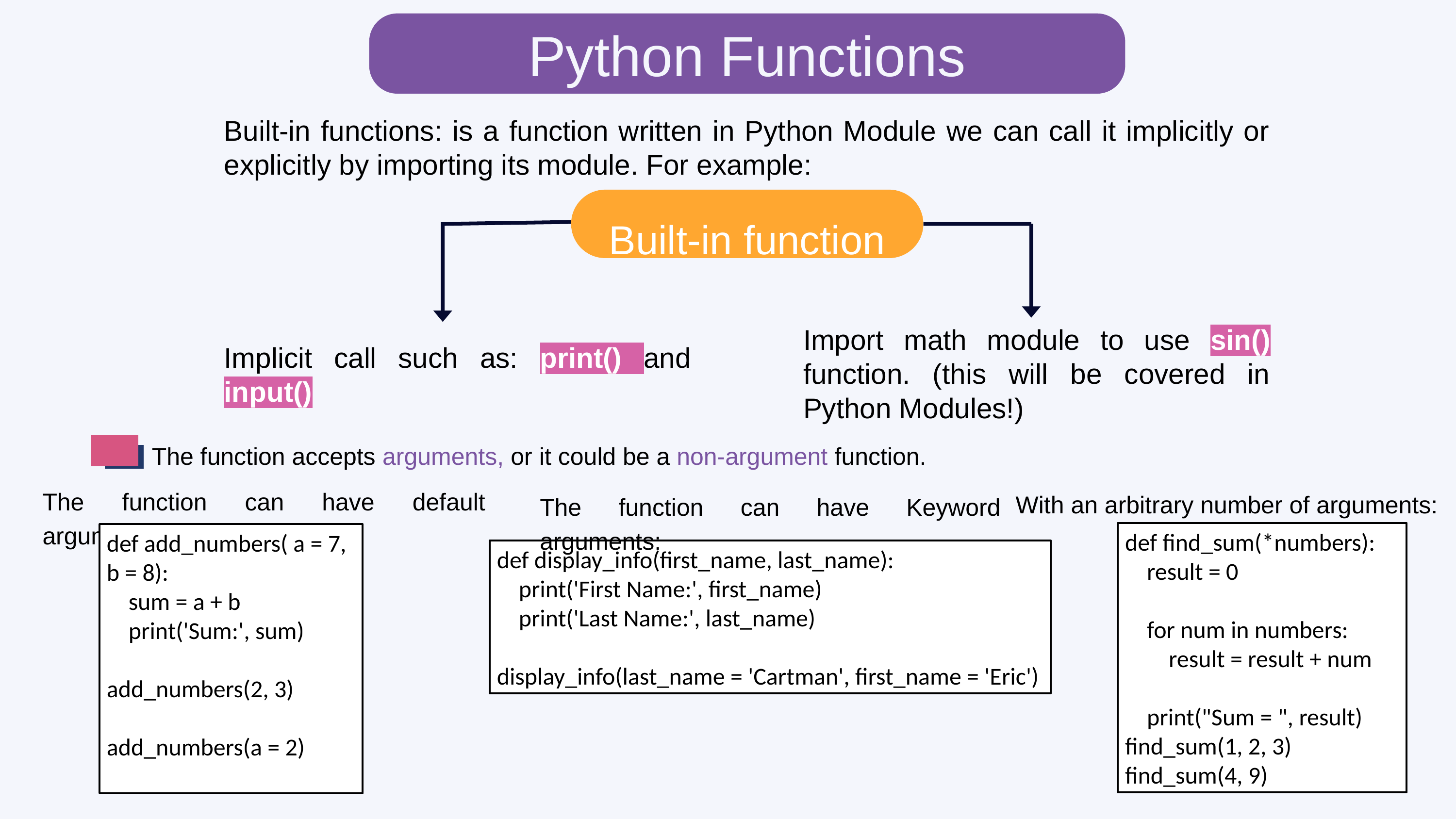

Python Functions
Built-in functions: is a function written in Python Module we can call it implicitly or explicitly by importing its module. For example:
Built-in function

Import math module to use sin() function. (this will be covered in Python Modules!)
Implicit call such as: print() and input()

The function accepts arguments, or it could be a non-argument function.
The function can have default arguments:
With an arbitrary number of arguments:
The function can have Keyword arguments:
def find_sum(*numbers):
    result = 0

    for num in numbers:
        result = result + num

    print("Sum = ", result)
find_sum(1, 2, 3)
find_sum(4, 9)
def add_numbers( a = 7,  b = 8):
    sum = a + b
    print('Sum:', sum)

add_numbers(2, 3)

add_numbers(a = 2)

def display_info(first_name, last_name):
    print('First Name:', first_name)
    print('Last Name:', last_name)

display_info(last_name = 'Cartman', first_name = 'Eric')